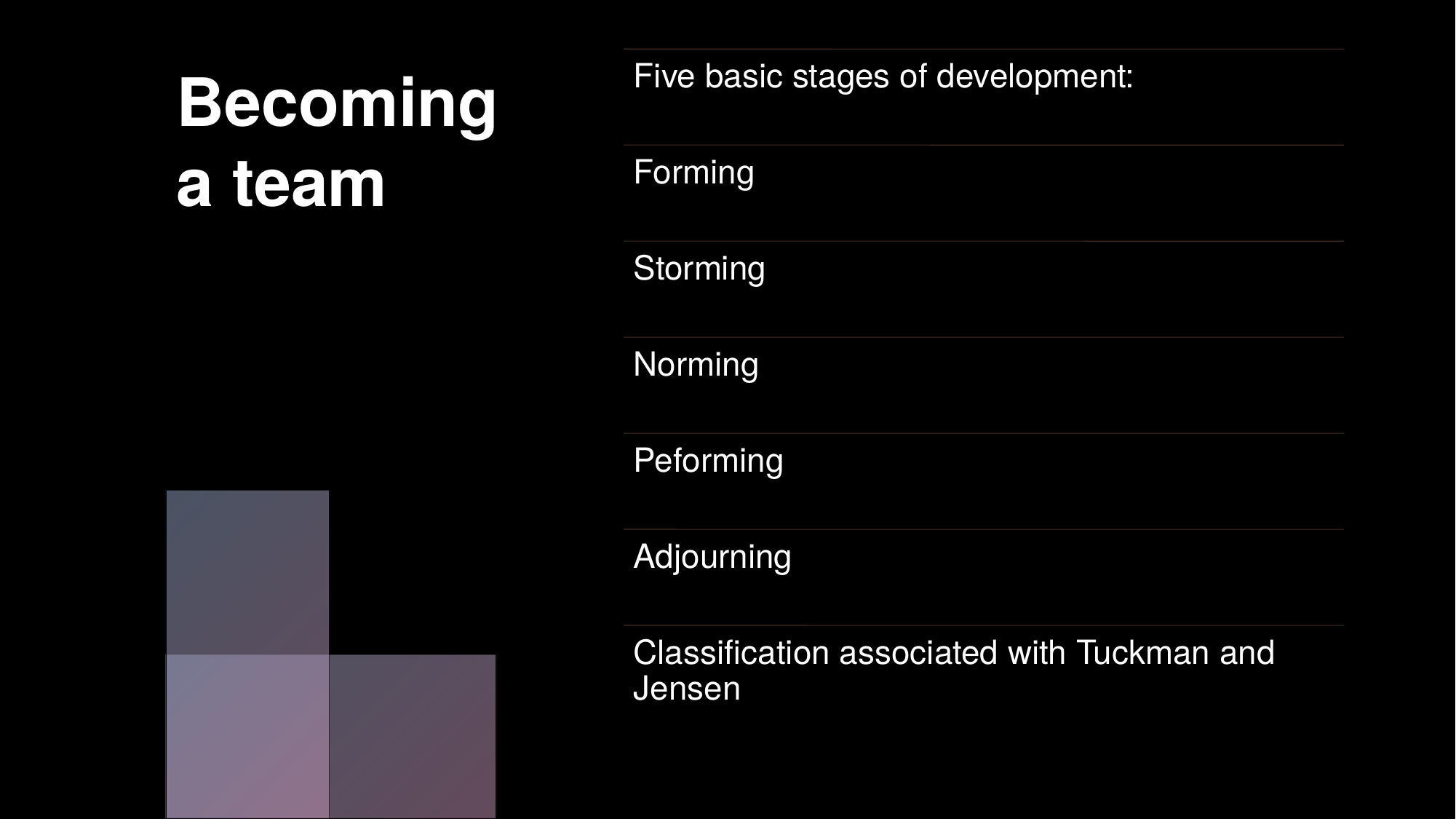

Five basic stages of development:
Forming
Storming
Norming
Peforming
Adjourning
Classification associated with Tuckman and Jensen
# Becoming a team